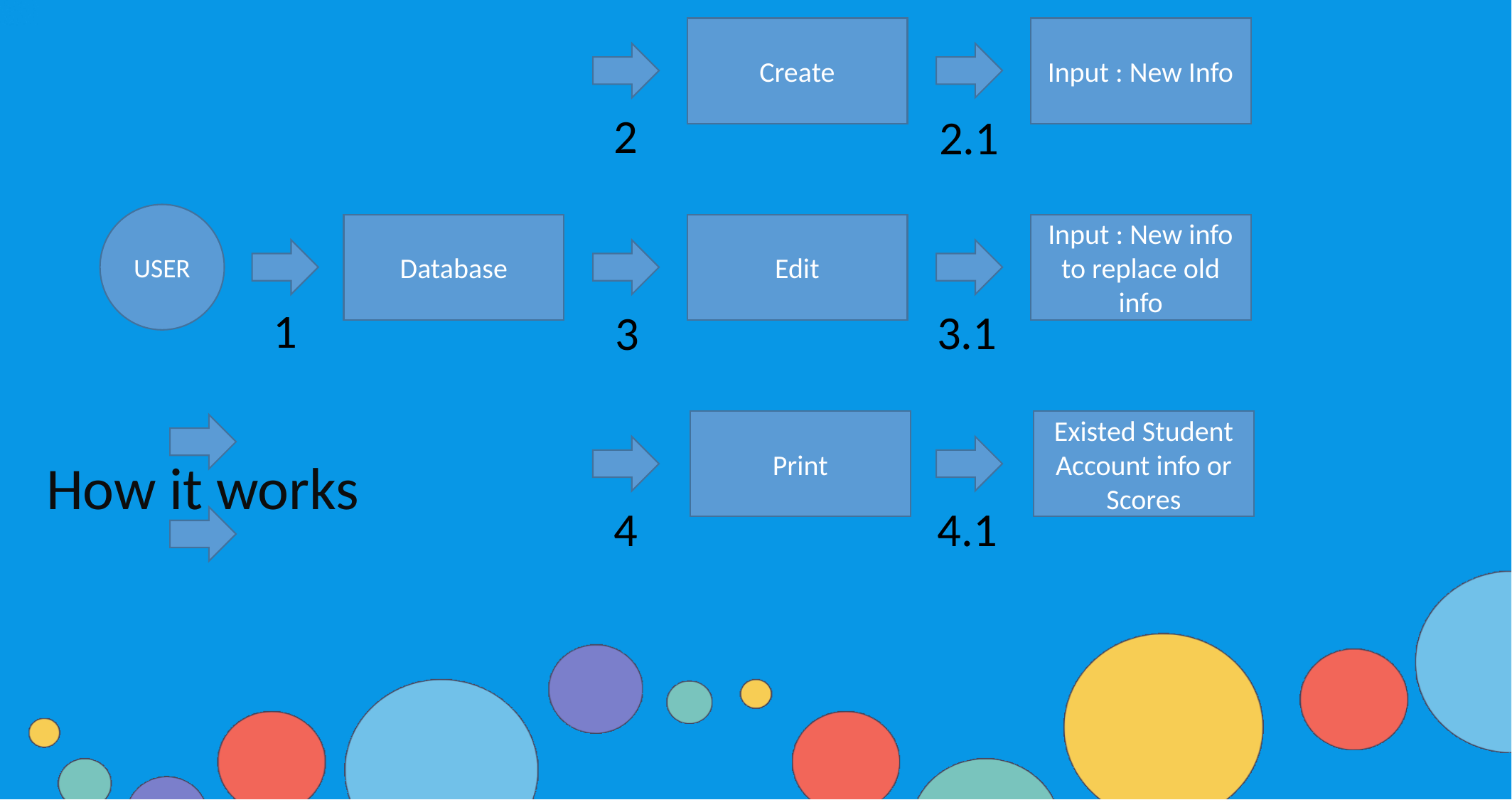

Create
Input : New Info

2
2.1
USER
Edit
Input : New info to replace old info
Database

1
3.1
3
Print
Existed Student Account info or Scores

How it works
4
4.1